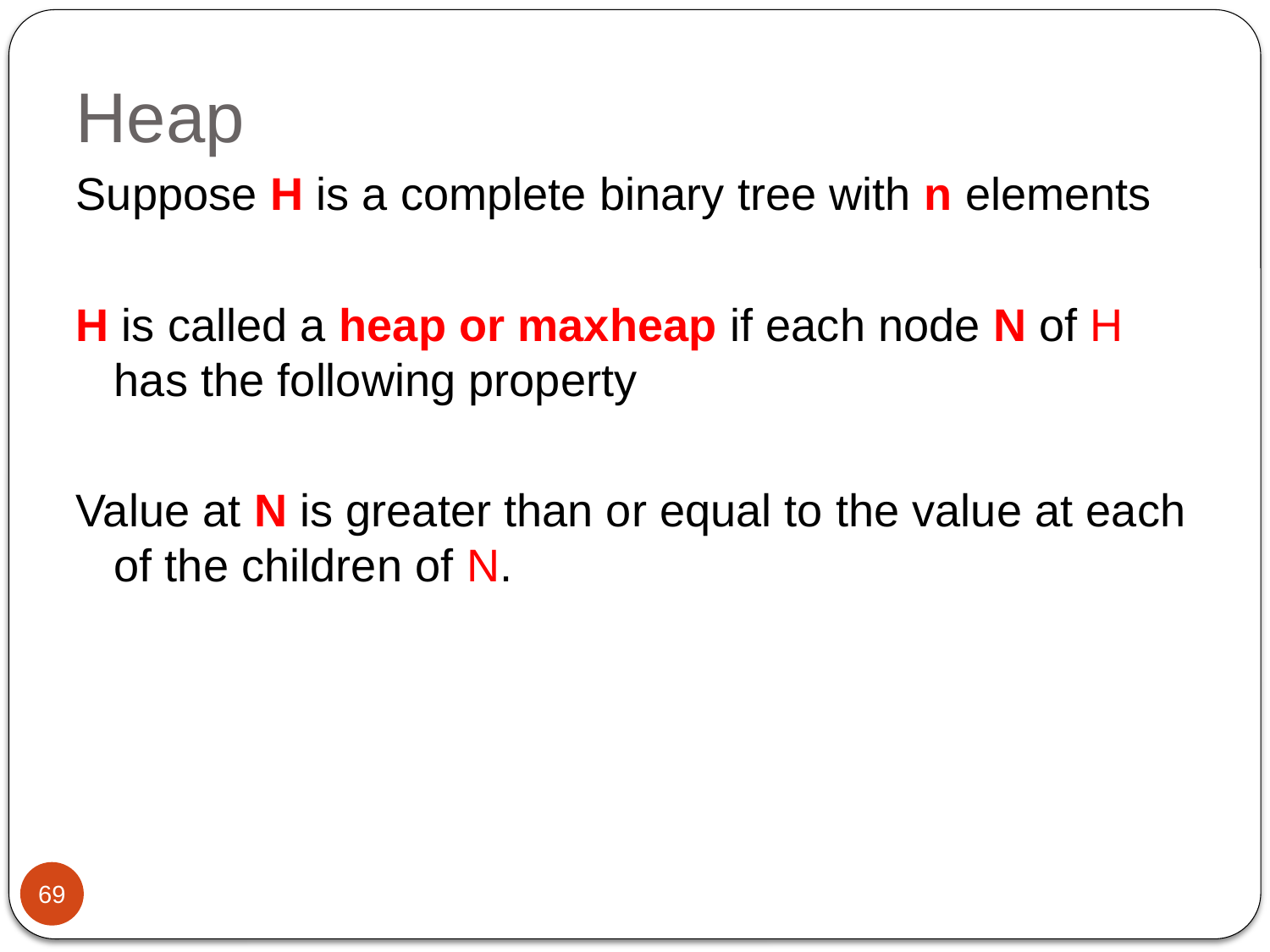

# Heap
Suppose H is a complete binary tree with n elements

H is called a heap or maxheap if each node N of H has the following property

Value at N is greater than or equal to the value at each of the children of N.
69